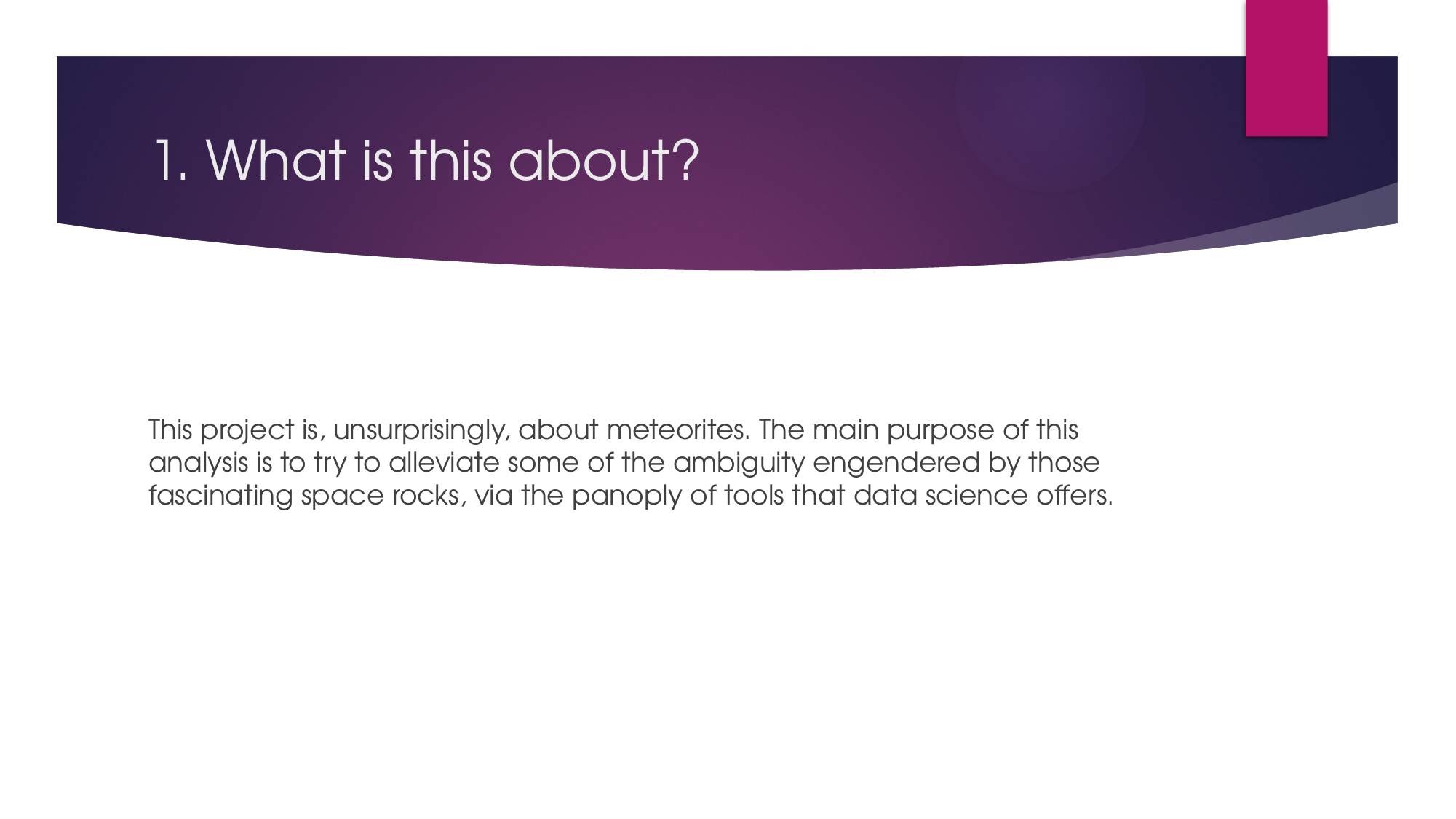

# 1. What is this about?

This project is, unsurprisingly, about meteorites. The main purpose of this analysis is to try to alleviate some of the ambiguity engendered by those fascinating space rocks, via the panoply of tools that data science offers.